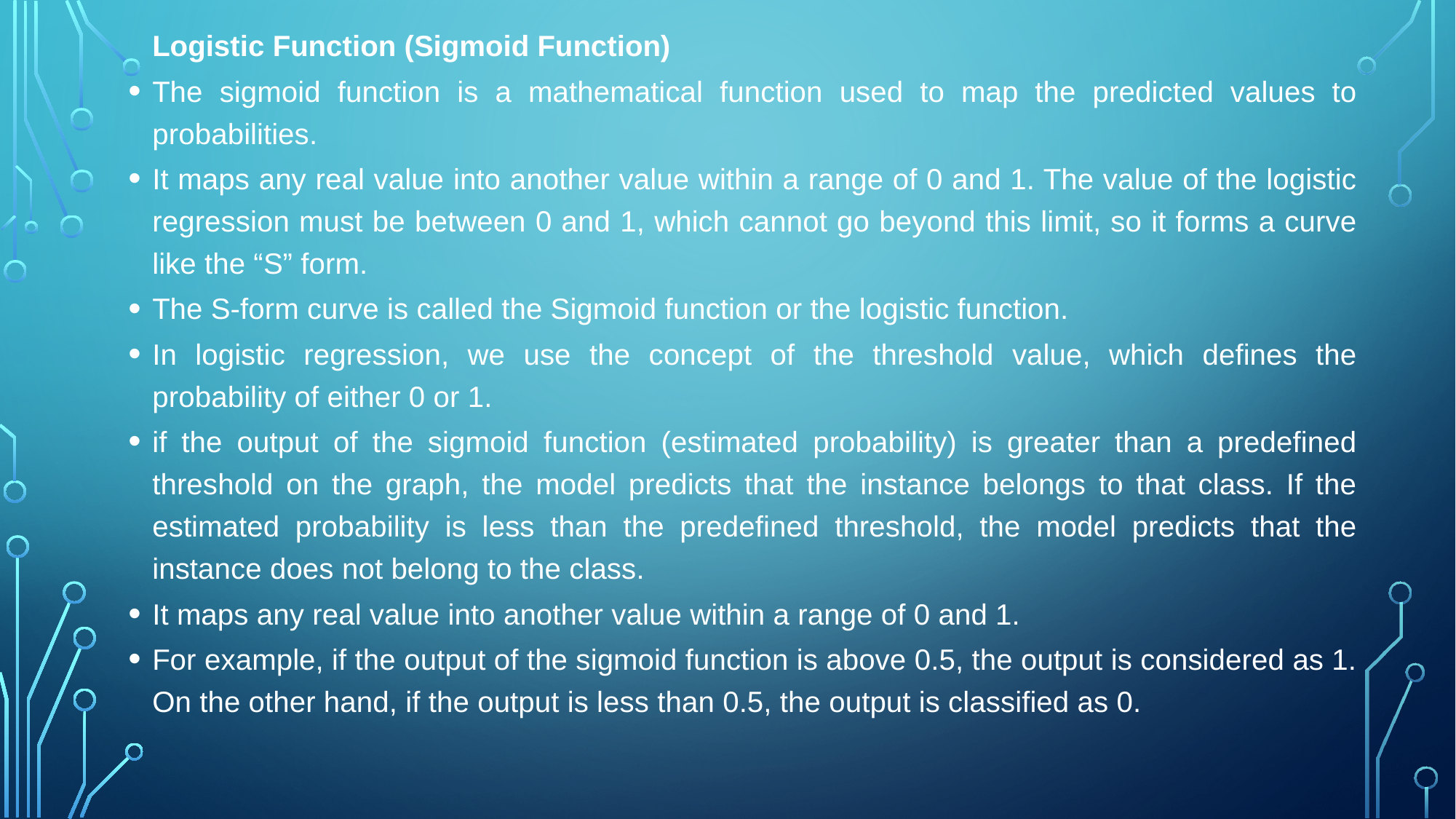

Logistic Function (Sigmoid Function)
The sigmoid function is a mathematical function used to map the predicted values to probabilities.
It maps any real value into another value within a range of 0 and 1. The value of the logistic regression must be between 0 and 1, which cannot go beyond this limit, so it forms a curve like the “S” form.
The S-form curve is called the Sigmoid function or the logistic function.
In logistic regression, we use the concept of the threshold value, which defines the probability of either 0 or 1.
if the output of the sigmoid function (estimated probability) is greater than a predefined threshold on the graph, the model predicts that the instance belongs to that class. If the estimated probability is less than the predefined threshold, the model predicts that the instance does not belong to the class.
It maps any real value into another value within a range of 0 and 1.
For example, if the output of the sigmoid function is above 0.5, the output is considered as 1. On the other hand, if the output is less than 0.5, the output is classified as 0.